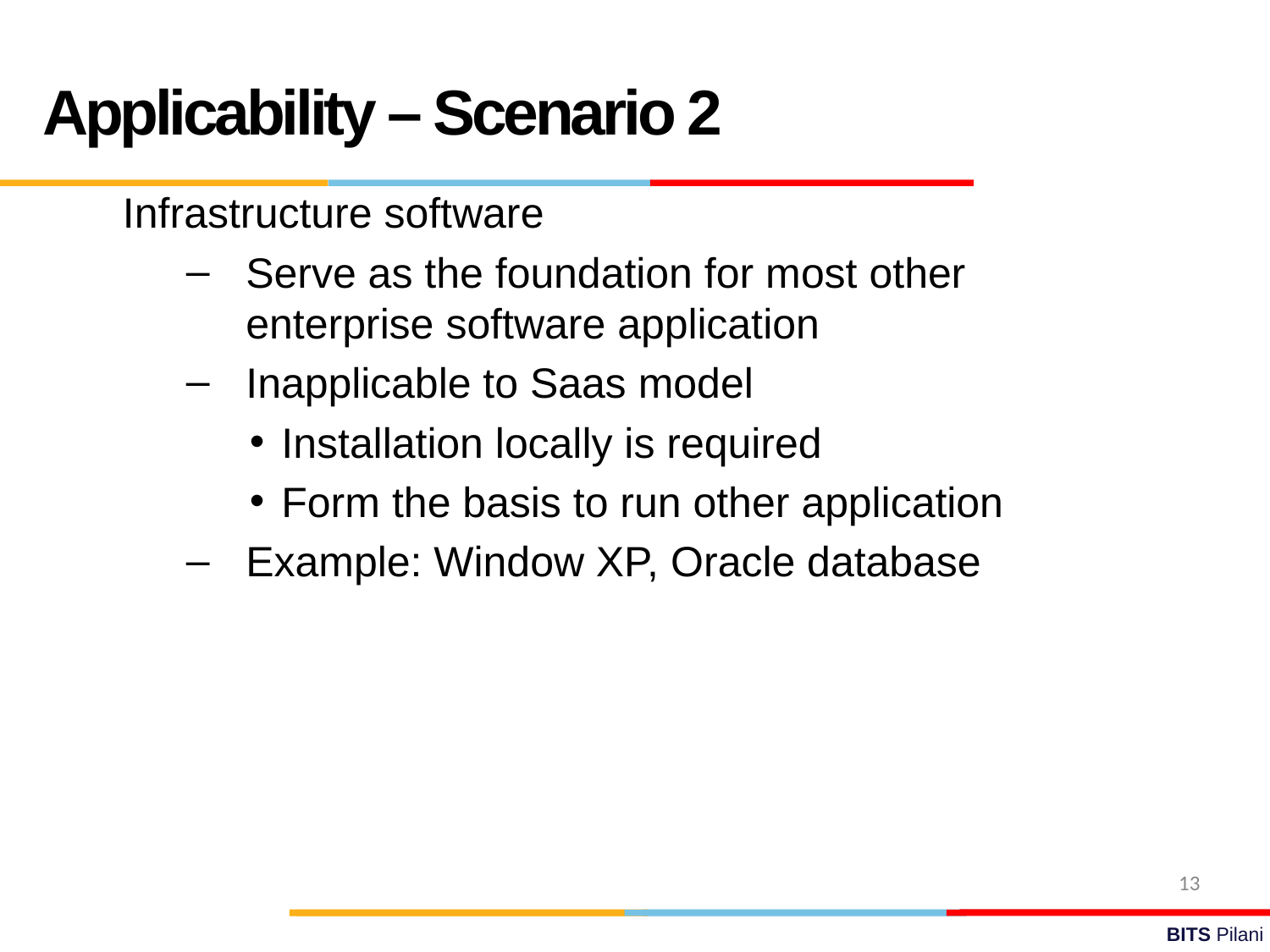

Applicability – Scenario 2

Infrastructure software
Serve as the foundation for most other enterprise software application
Inapplicable to Saas model
Installation locally is required
Form the basis to run other application
Example: Window XP, Oracle database
13